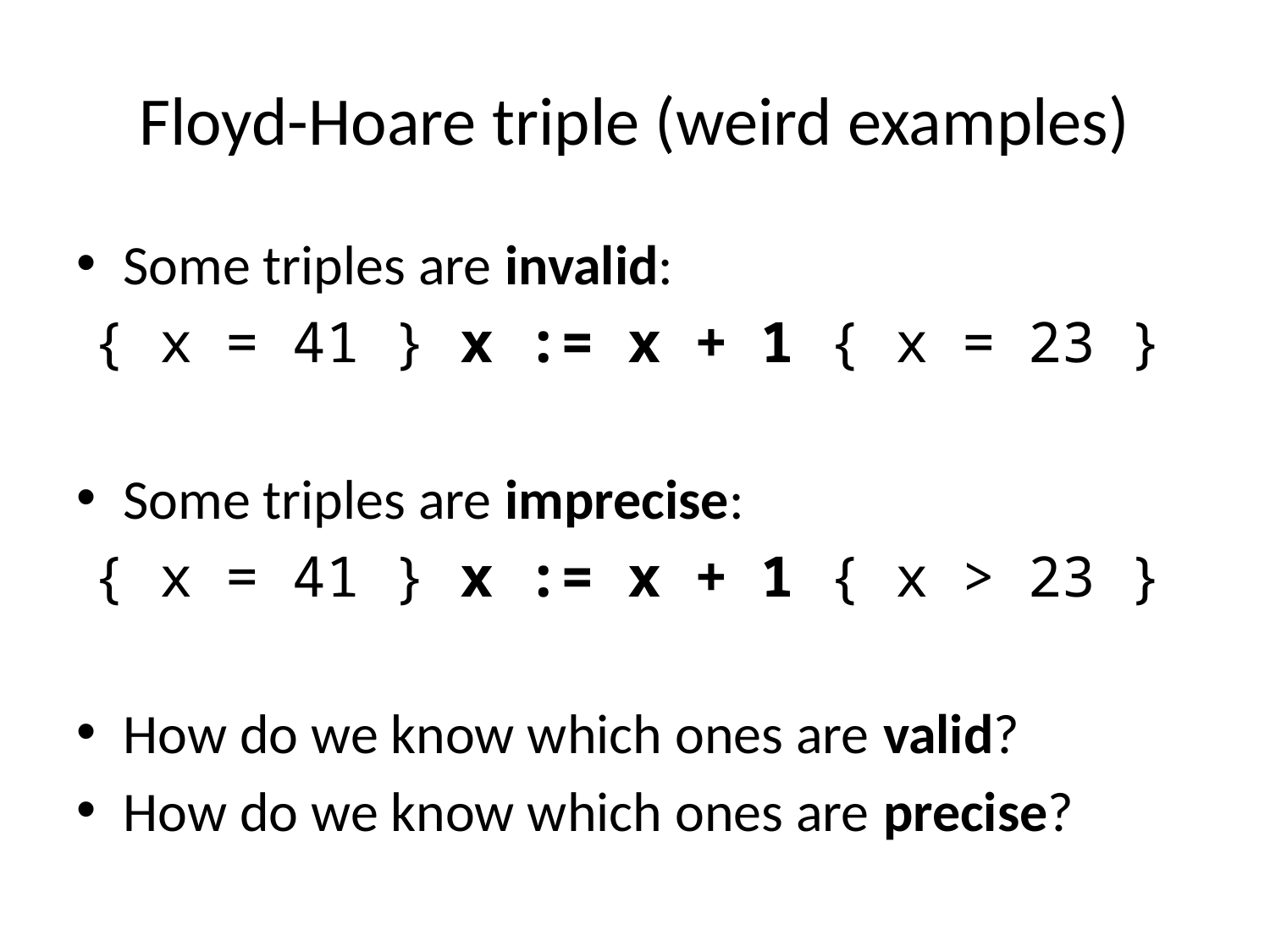

# Floyd-Hoare triple (weird examples)
Some triples are invalid:
{ x = 41 } x := x + 1 { x = 23 }

Some triples are imprecise:
{ x = 41 } x := x + 1 { x > 23 }

How do we know which ones are valid?
How do we know which ones are precise?